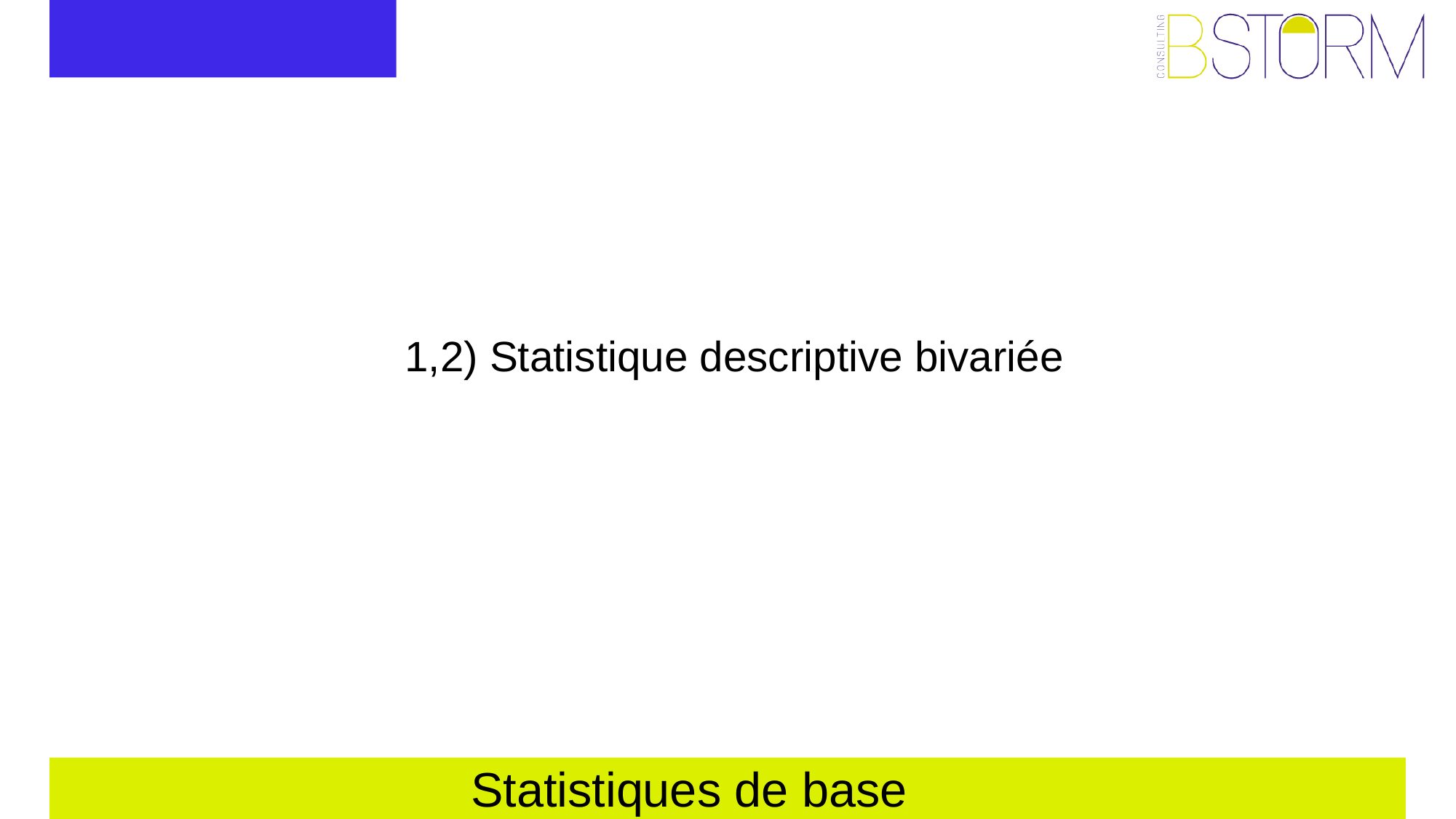

# 1,2) Statistique descriptive bivariée
Statistiques de base